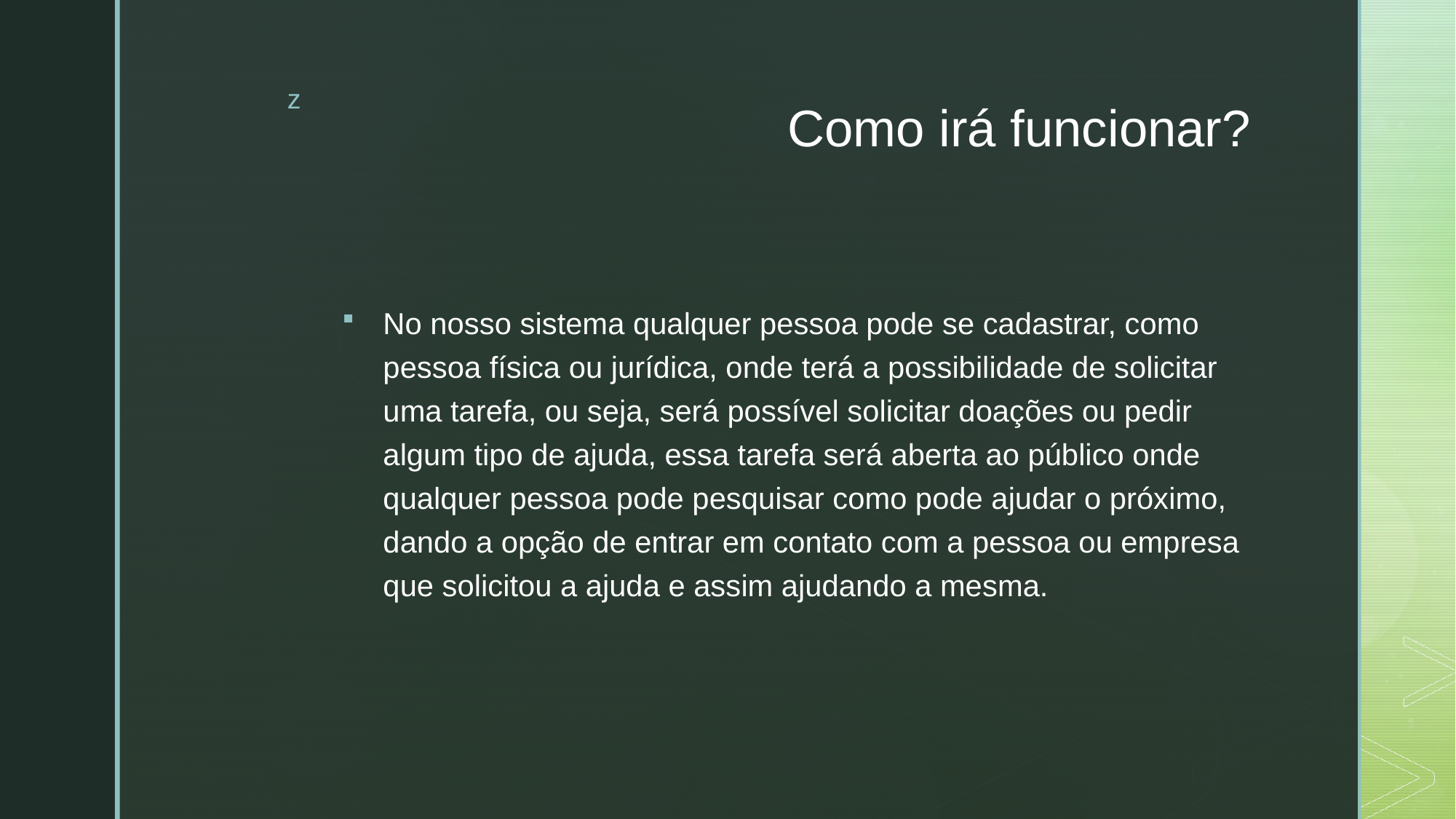

# Como irá funcionar?
No nosso sistema qualquer pessoa pode se cadastrar, como pessoa física ou jurídica, onde terá a possibilidade de solicitar uma tarefa, ou seja, será possível solicitar doações ou pedir algum tipo de ajuda, essa tarefa será aberta ao público onde qualquer pessoa pode pesquisar como pode ajudar o próximo, dando a opção de entrar em contato com a pessoa ou empresa que solicitou a ajuda e assim ajudando a mesma.